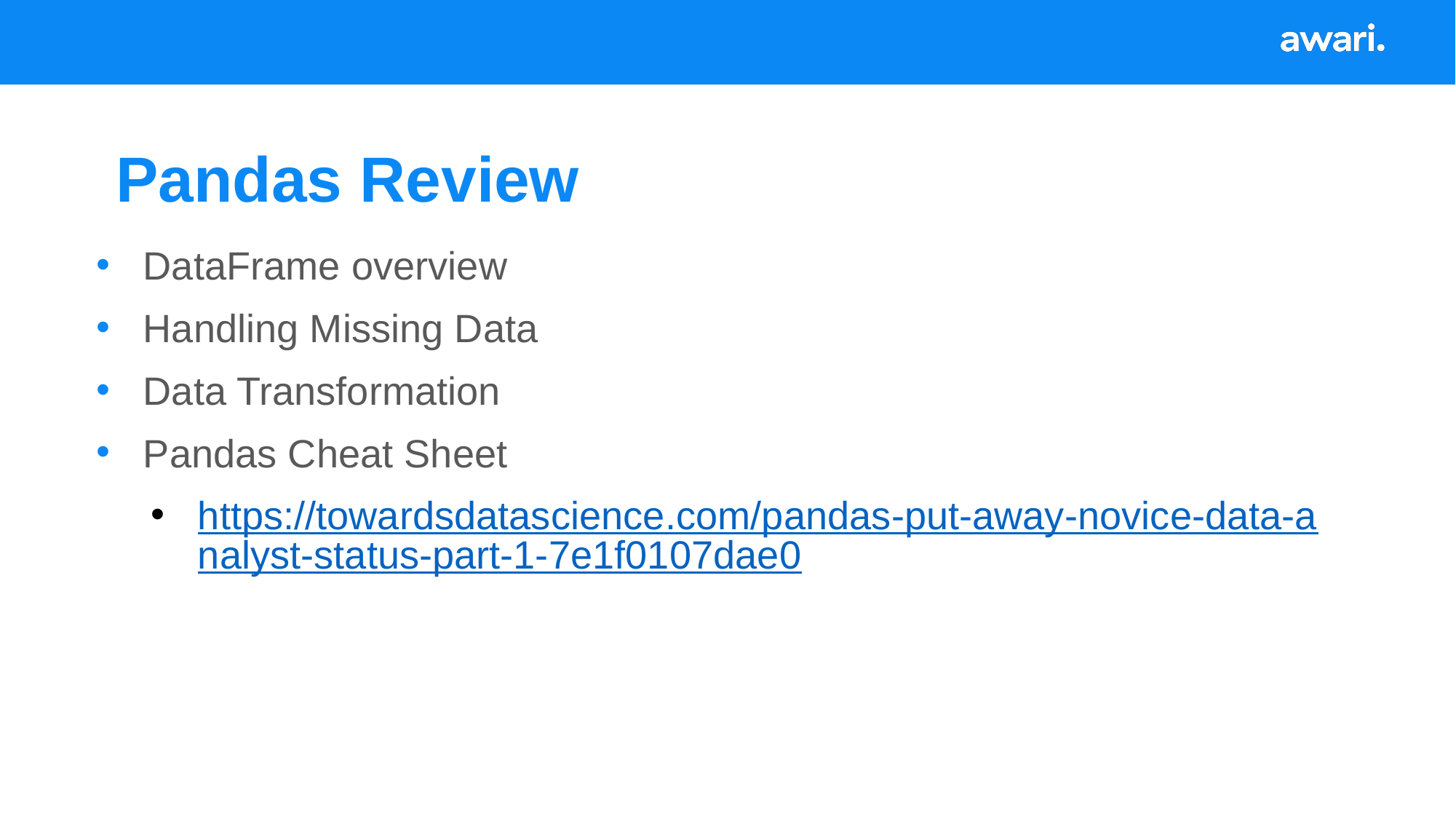

#
Pandas Review
DataFrame overview
Handling Missing Data
Data Transformation
Pandas Cheat Sheet
https://towardsdatascience.com/pandas-put-away-novice-data-analyst-status-part-1-7e1f0107dae0